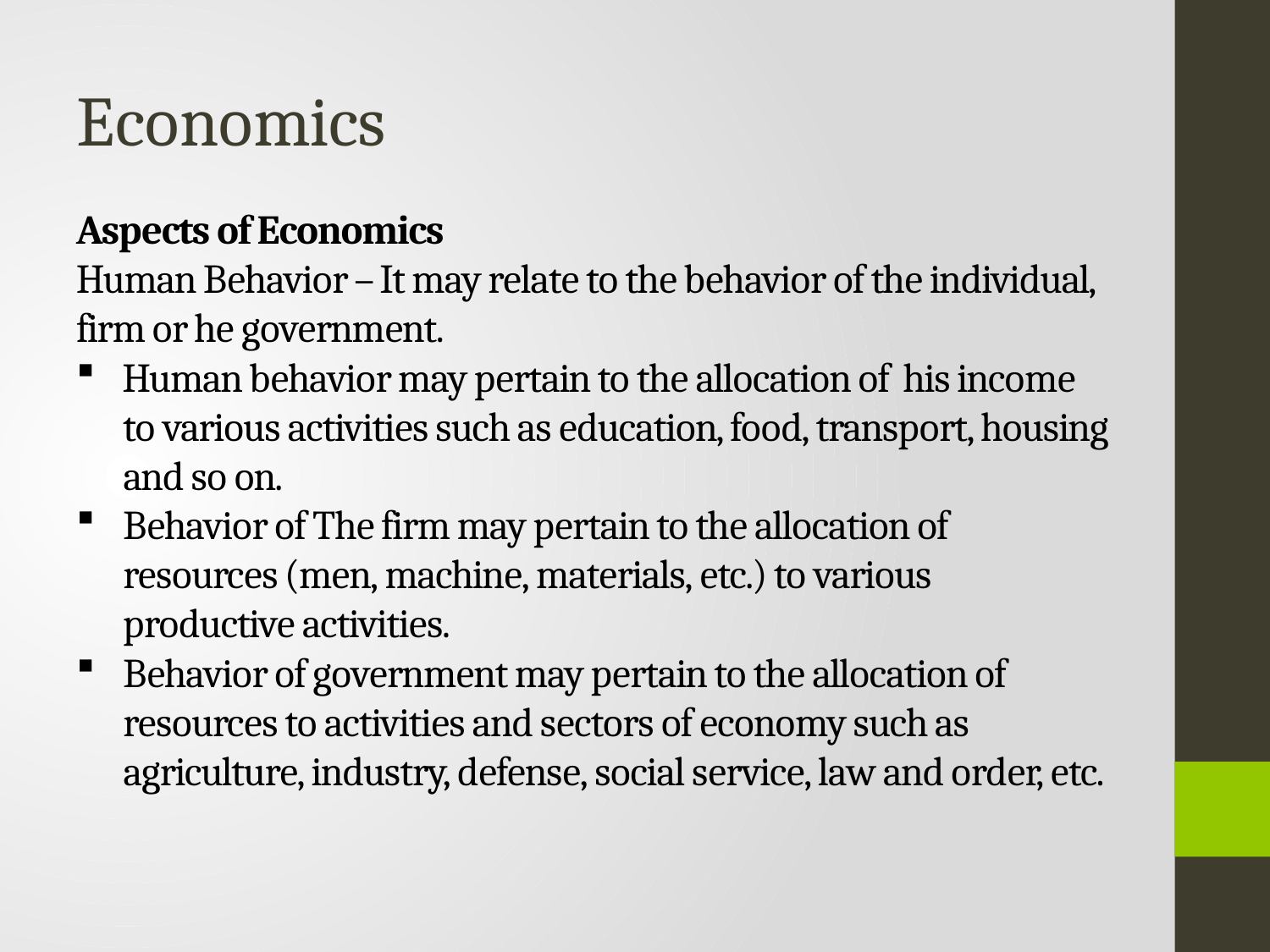

# Economics
Aspects of Economics
Human Behavior – It may relate to the behavior of the individual, firm or he government.
Human behavior may pertain to the allocation of  his income to various activities such as education, food, transport, housing and so on.
Behavior of The firm may pertain to the allocation of resources (men, machine, materials, etc.) to various productive activities.
Behavior of government may pertain to the allocation of resources to activities and sectors of economy such as agriculture, industry, defense, social service, law and order, etc.